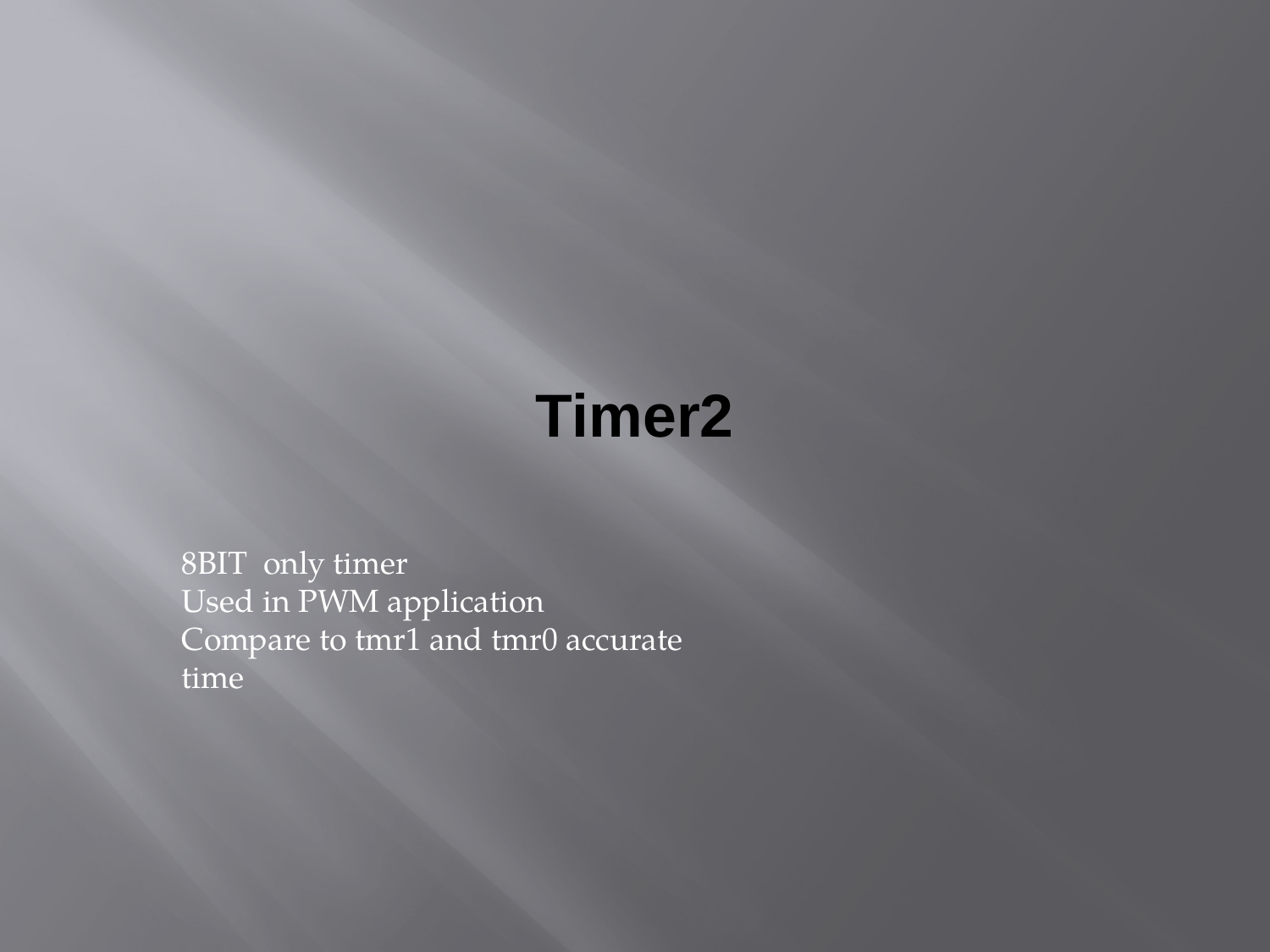

# Timer2
8BIT  only timer
Used in PWM application
Compare to tmr1 and tmr0 accurate time